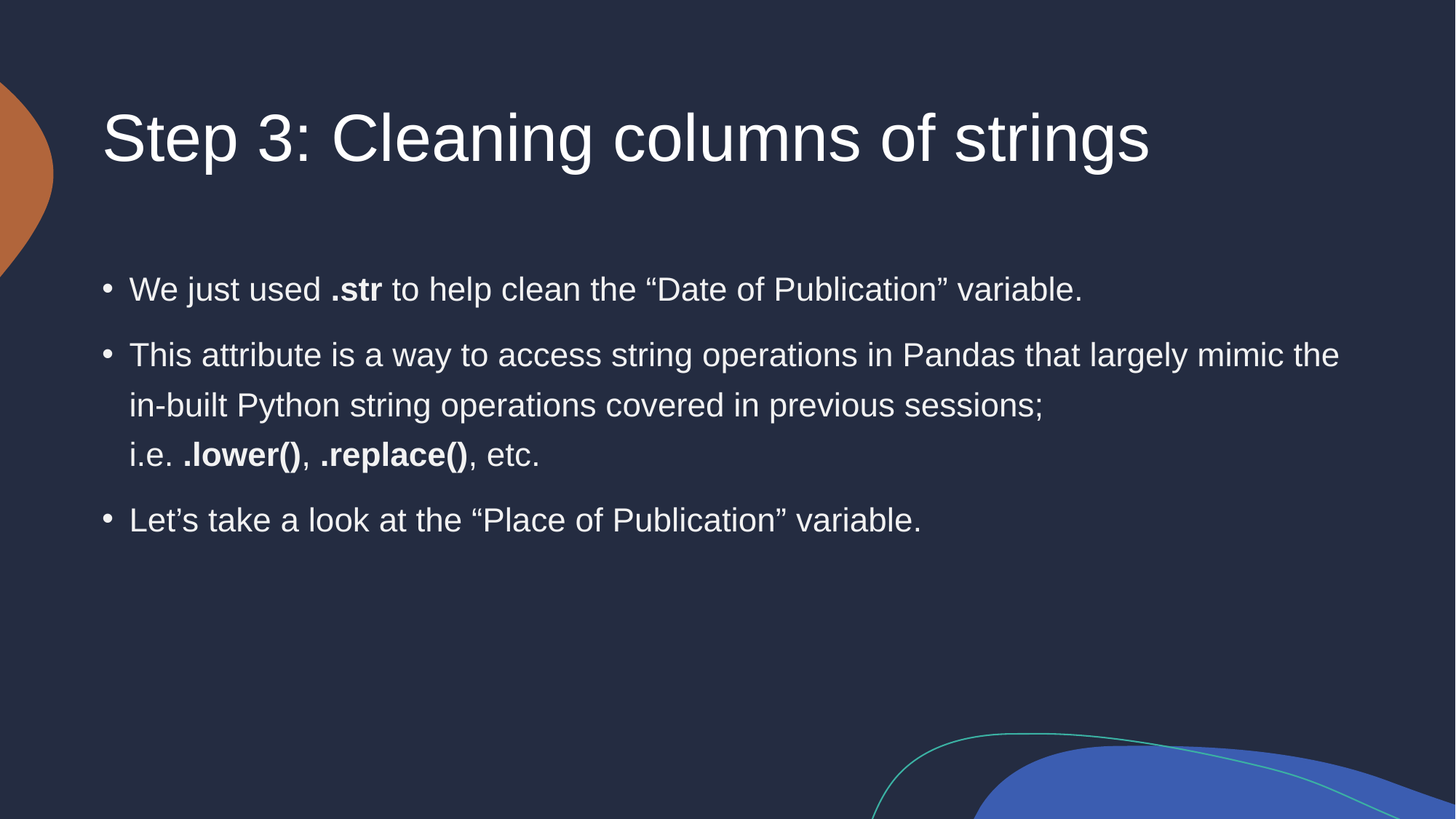

# Step 3: Cleaning columns of strings
We just used .str to help clean the “Date of Publication” variable.
This attribute is a way to access string operations in Pandas that largely mimic the in-built Python string operations covered in previous sessions; i.e. .lower(), .replace(), etc.
Let’s take a look at the “Place of Publication” variable.